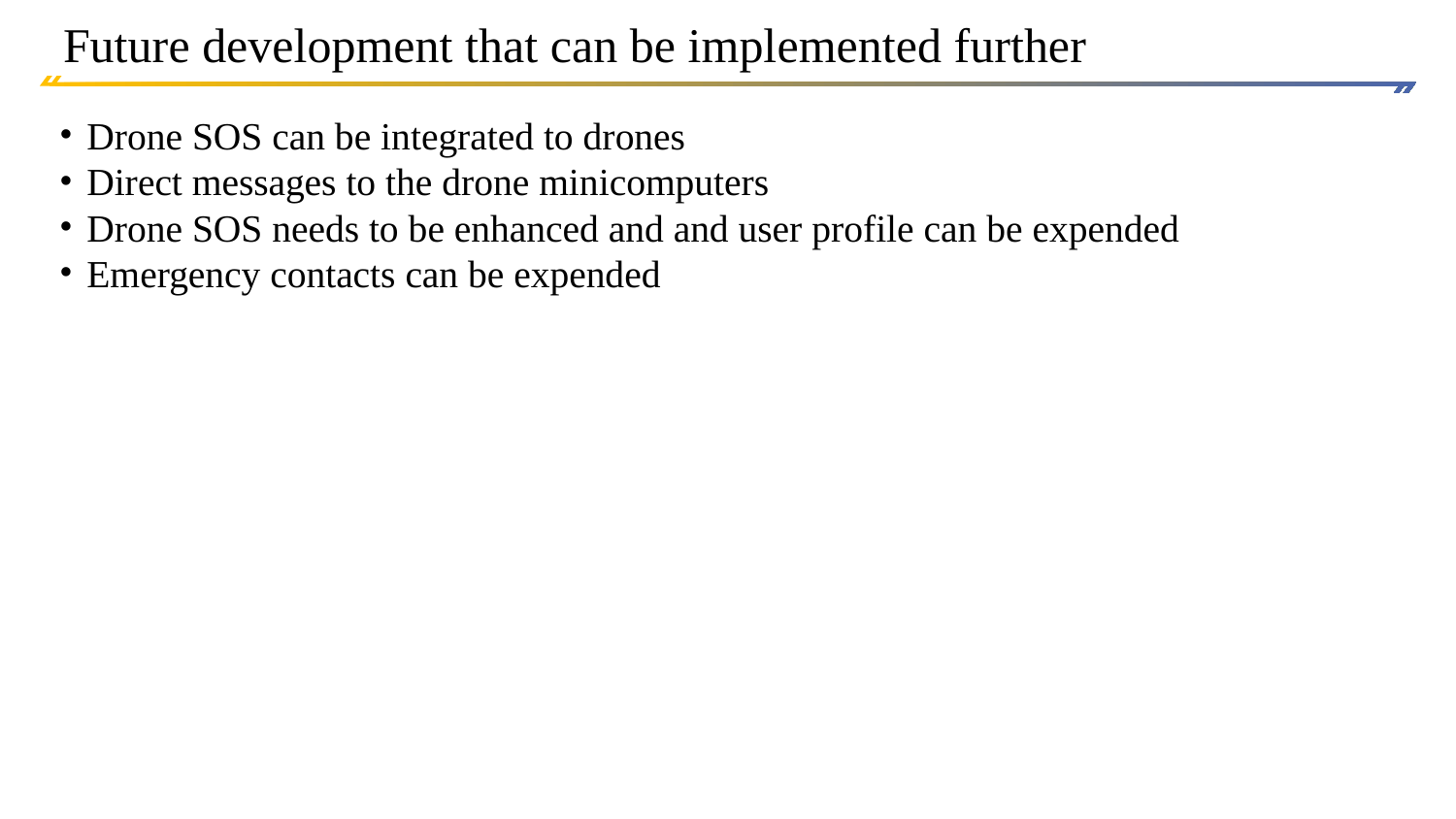

# Future development that can be implemented further
Drone SOS can be integrated to drones
Direct messages to the drone minicomputers
Drone SOS needs to be enhanced and and user profile can be expended
Emergency contacts can be expended